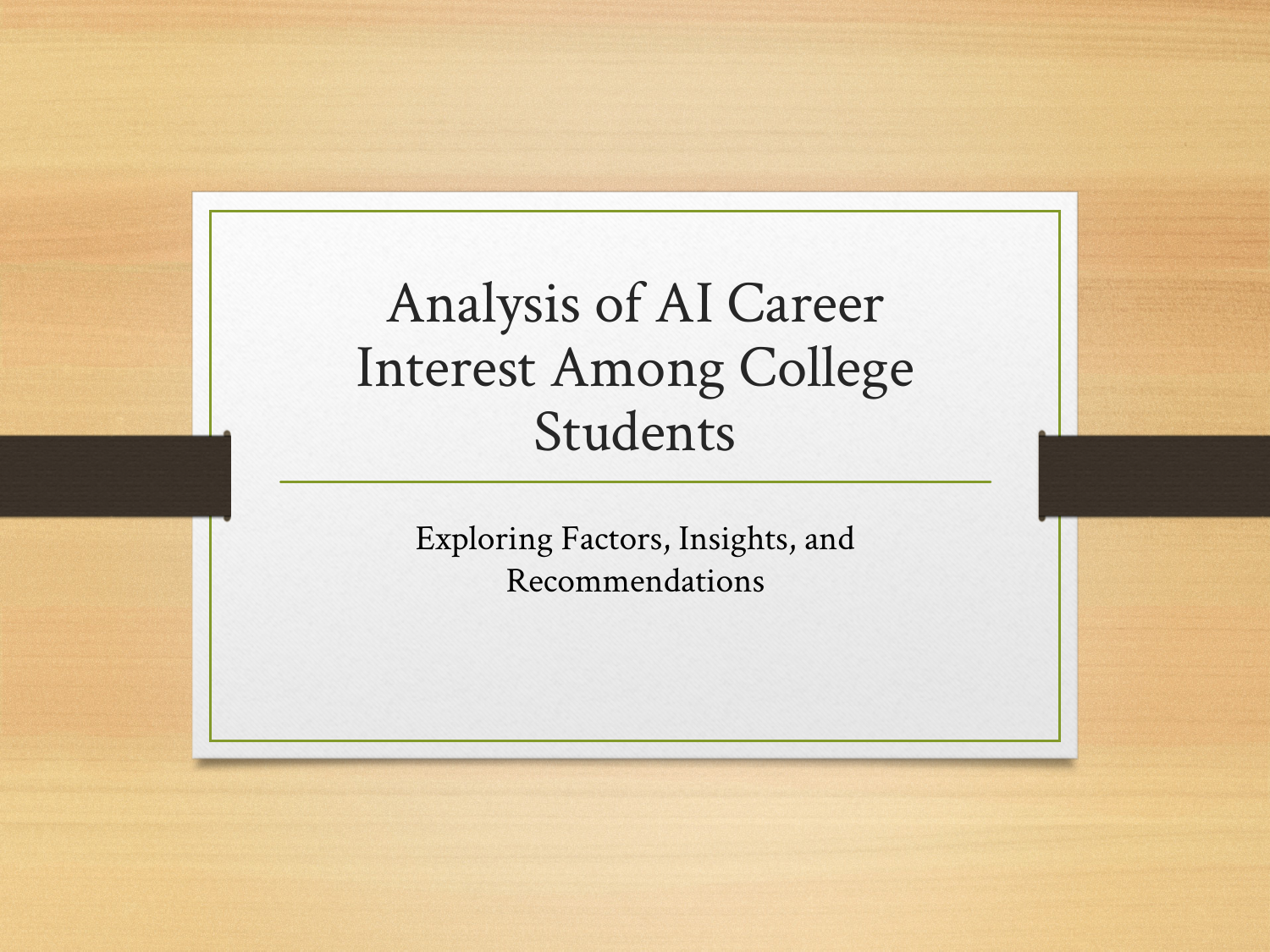

# Analysis of AI Career Interest Among College Students
Exploring Factors, Insights, and Recommendations